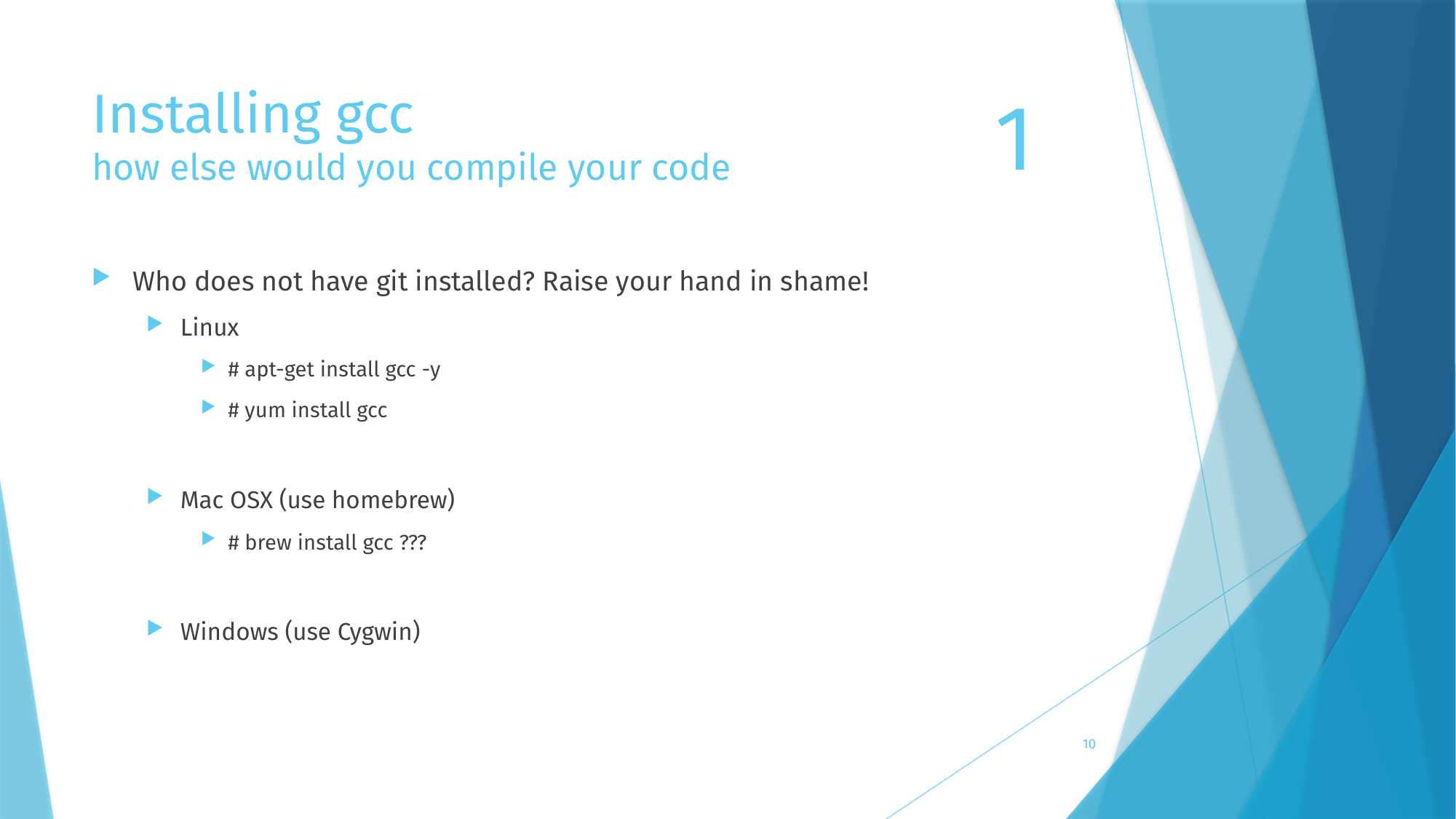

# Installing gcc how else would you compile your code
1
Who does not have git installed? Raise your hand in shame!
Linux
# apt-get install gcc -y
# yum install gcc

Mac OSX (use homebrew)
# brew install gcc ???

Windows (use Cygwin)
10